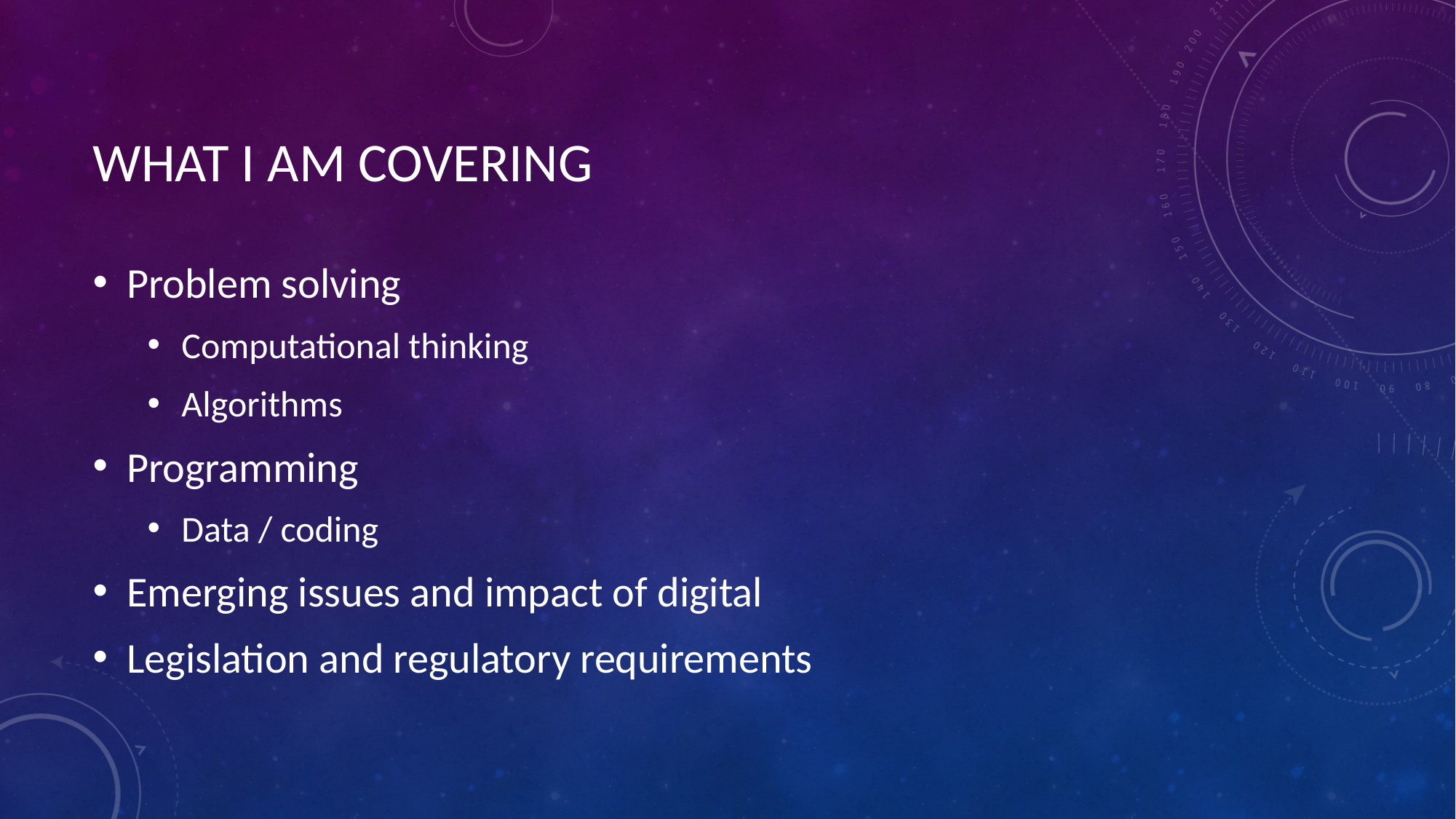

# What I am covering
Problem solving
Computational thinking
Algorithms
Programming
Data / coding
Emerging issues and impact of digital
Legislation and regulatory requirements